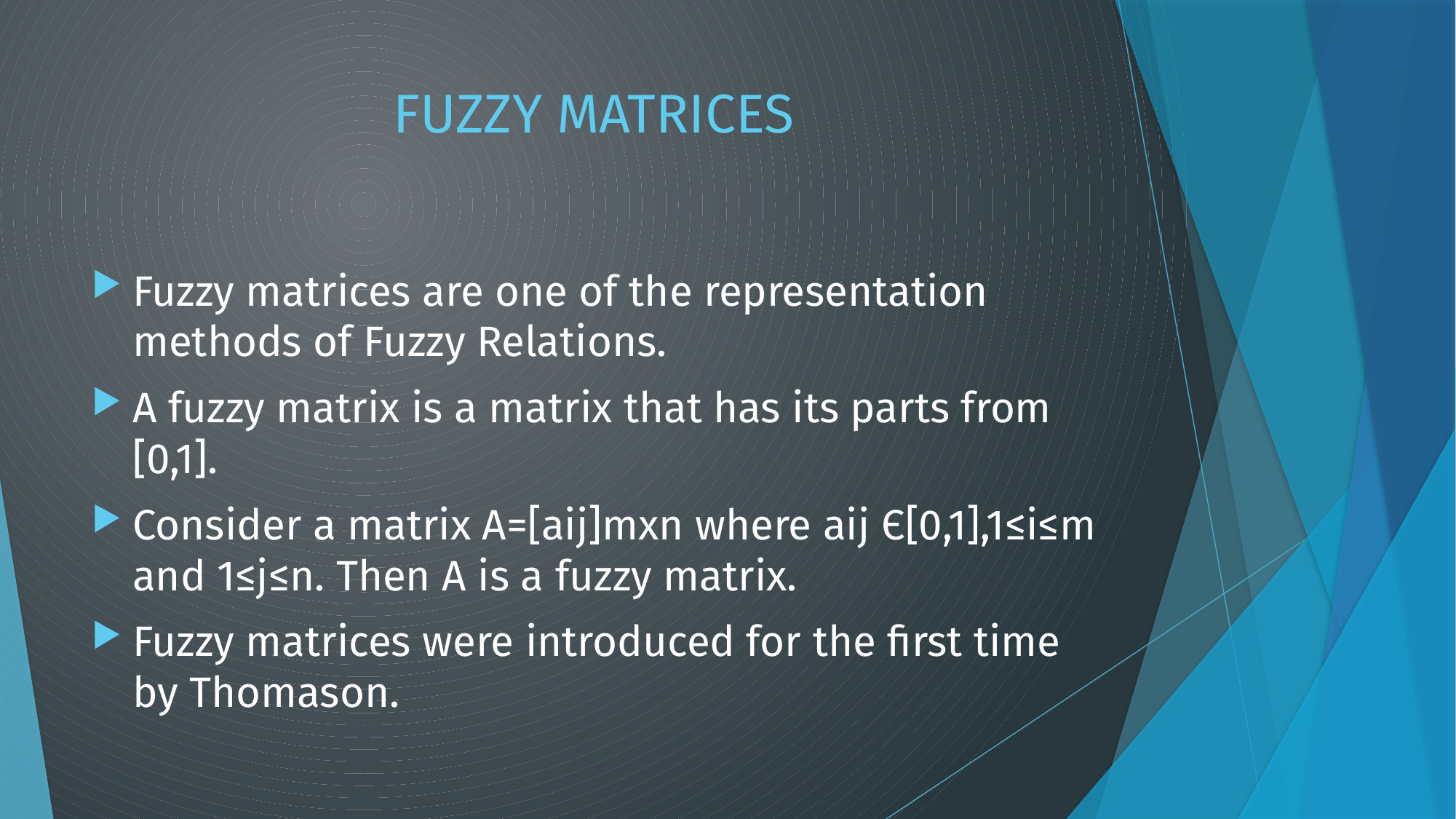

# FUZZY MATRICES
Fuzzy matrices are one of the representation methods of Fuzzy Relations.
A fuzzy matrix is a matrix that has its parts from [0,1].
Consider a matrix A=[aij]mxn where aij Є[0,1],1≤i≤m and 1≤j≤n. Then A is a fuzzy matrix.
Fuzzy matrices were introduced for the first time by Thomason.